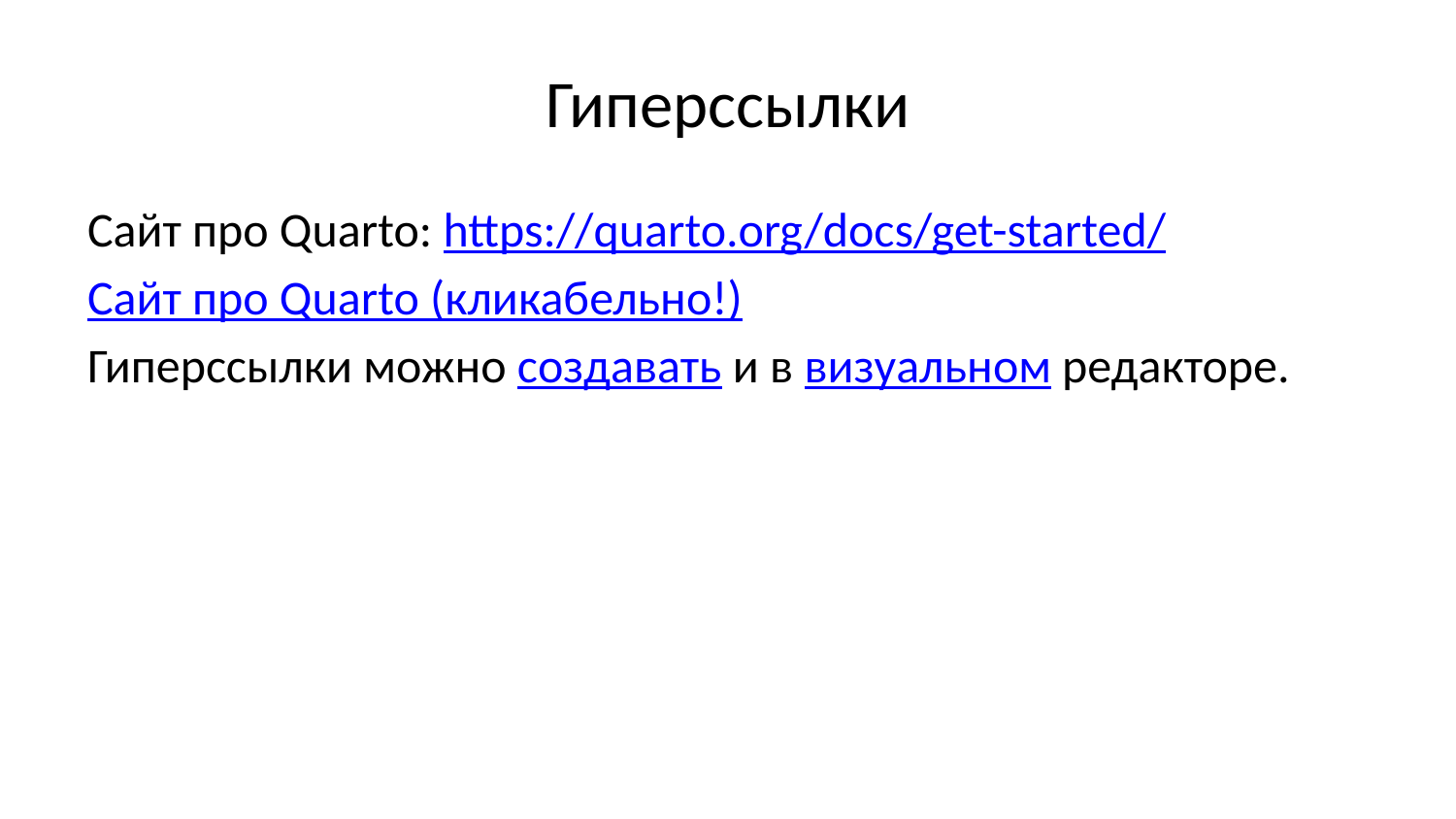

# Гиперссылки
Сайт про Quarto: https://quarto.org/docs/get-started/
Сайт про Quarto (кликабельно!)
Гиперссылки можно создавать и в визуальном редакторе.